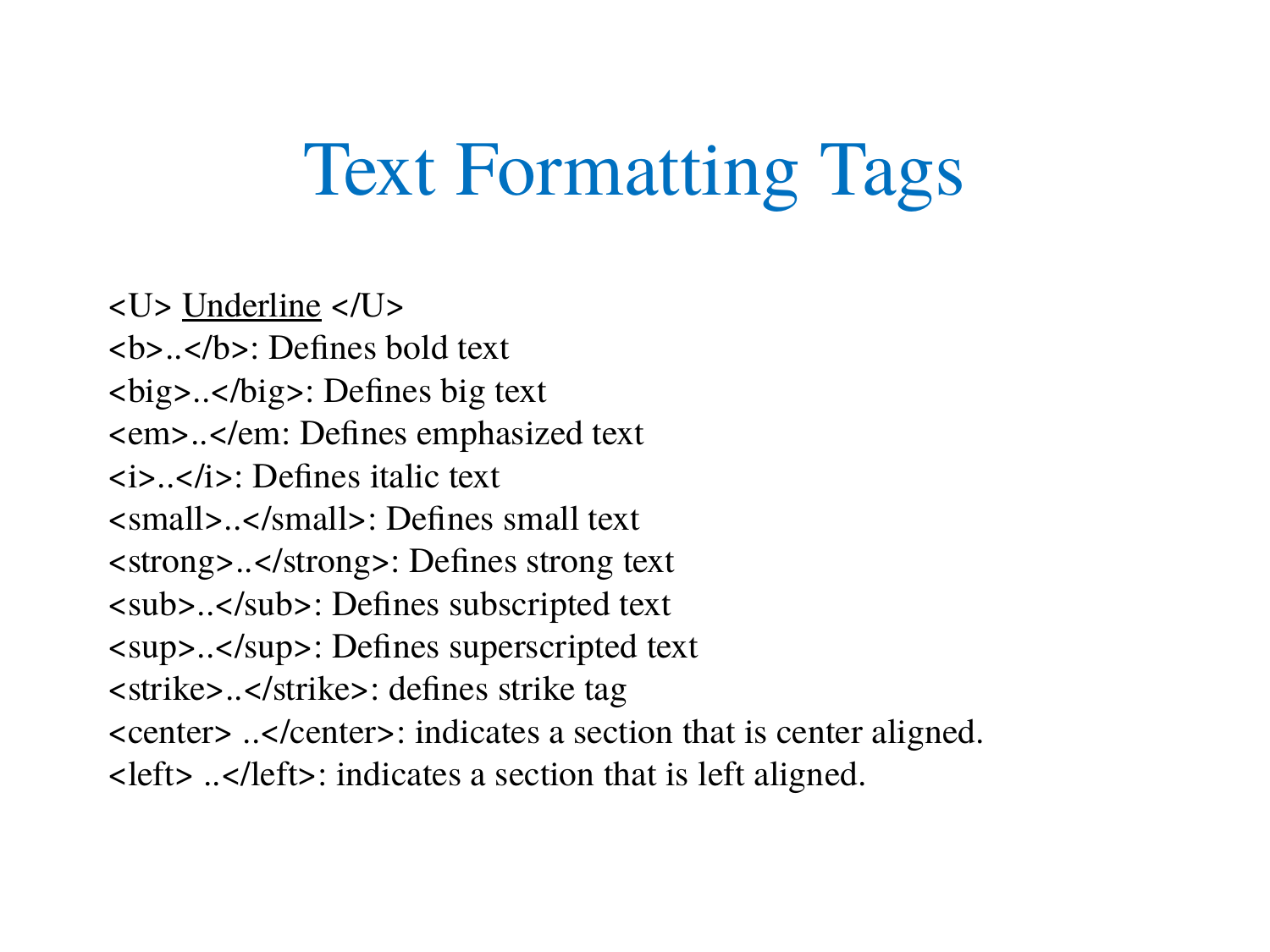

# Text Formatting Tags
<U> Underline </U>
<b>..</b>: Defines bold text
<big>..</big>: Defines big text
<em>..</em: Defines emphasized text
<i>..</i>: Defines italic text
<small>..</small>: Defines small text
<strong>..</strong>: Defines strong text
<sub>..</sub>: Defines subscripted text
<sup>..</sup>: Defines superscripted text
<strike>..</strike>: defines strike tag
<center> ..</center>: indicates a section that is center aligned.
<left> ..</left>: indicates a section that is left aligned.